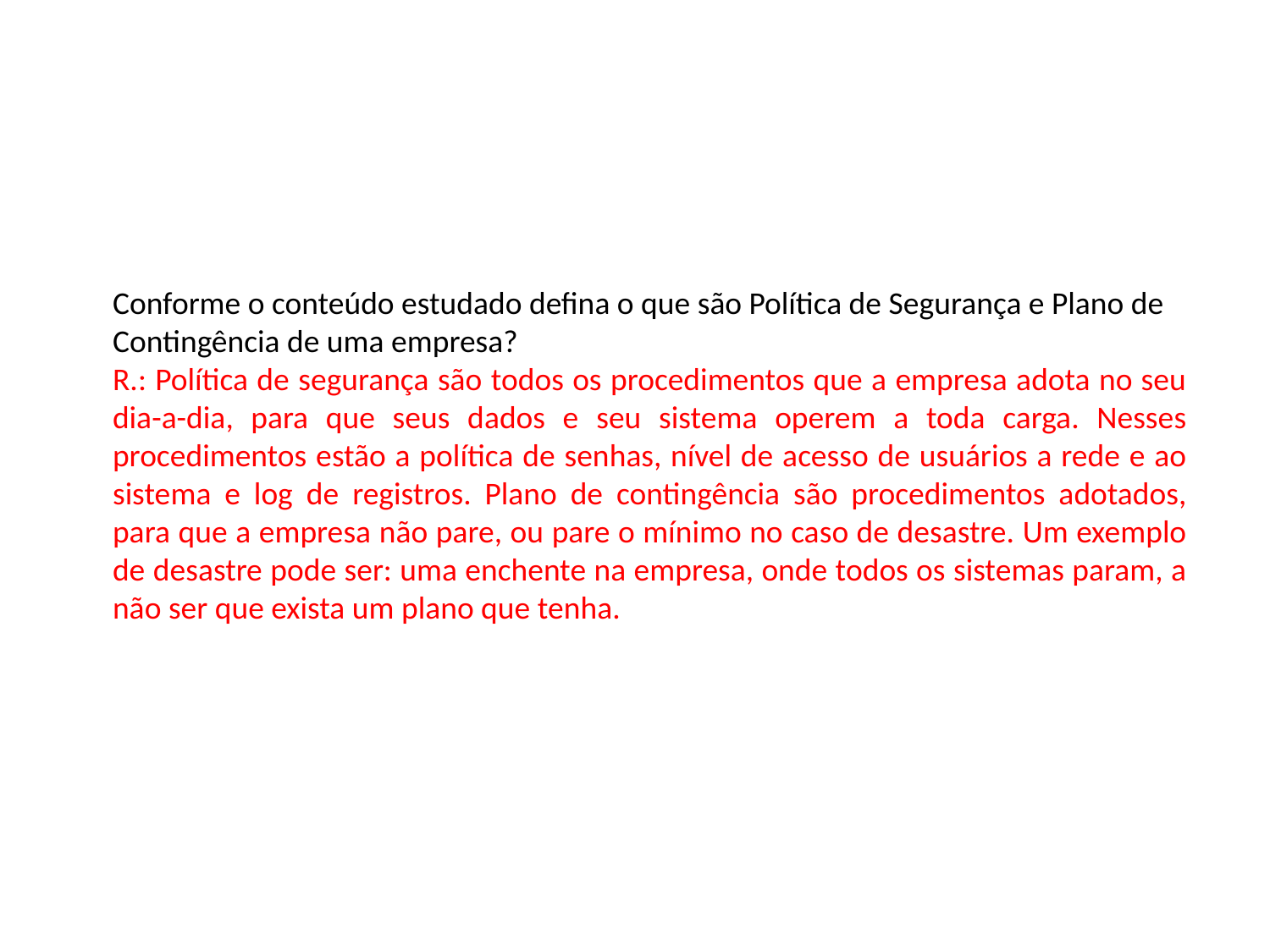

Conforme o conteúdo estudado defina o que são Política de Segurança e Plano de Contingência de uma empresa?
R.: Política de segurança são todos os procedimentos que a empresa adota no seu dia-a-dia, para que seus dados e seu sistema operem a toda carga. Nesses procedimentos estão a política de senhas, nível de acesso de usuários a rede e ao sistema e log de registros. Plano de contingência são procedimentos adotados, para que a empresa não pare, ou pare o mínimo no caso de desastre. Um exemplo de desastre pode ser: uma enchente na empresa, onde todos os sistemas param, a não ser que exista um plano que tenha.